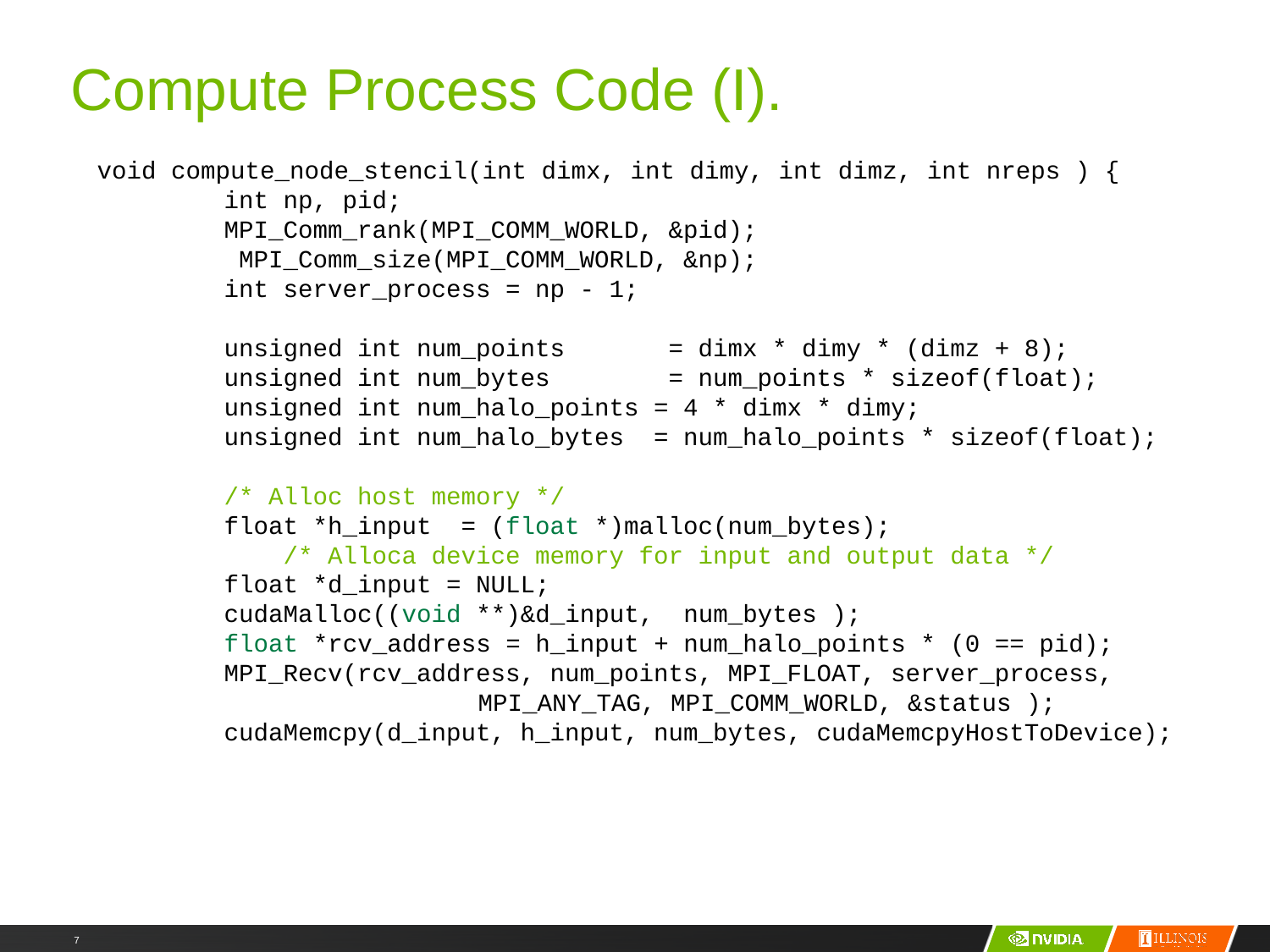

# Compute Process Code (I).
void compute_node_stencil(int dimx, int dimy, int dimz, int nreps ) {
	int np, pid;
	MPI_Comm_rank(MPI_COMM_WORLD, &pid);
	 MPI_Comm_size(MPI_COMM_WORLD, &np);
  	int server_process = np - 1;

	unsigned int num_points       = dimx * dimy * (dimz + 8);
	unsigned int num_bytes        = num_points * sizeof(float);
	unsigned int num_halo_points = 4 * dimx * dimy;
	unsigned int num_halo_bytes  = num_halo_points * sizeof(float);

	/* Alloc host memory */
	float *h_input  = (float *)malloc(num_bytes);
	    /* Alloca device memory for input and output data */
	float *d_input = NULL;
	cudaMalloc((void **)&d_input,  num_bytes );
	float *rcv_address = h_input + num_halo_points * (0 == pid);
	MPI_Recv(rcv_address, num_points, MPI_FLOAT, server_process,
			MPI_ANY_TAG, MPI_COMM_WORLD, &status );
	cudaMemcpy(d_input, h_input, num_bytes, cudaMemcpyHostToDevice);